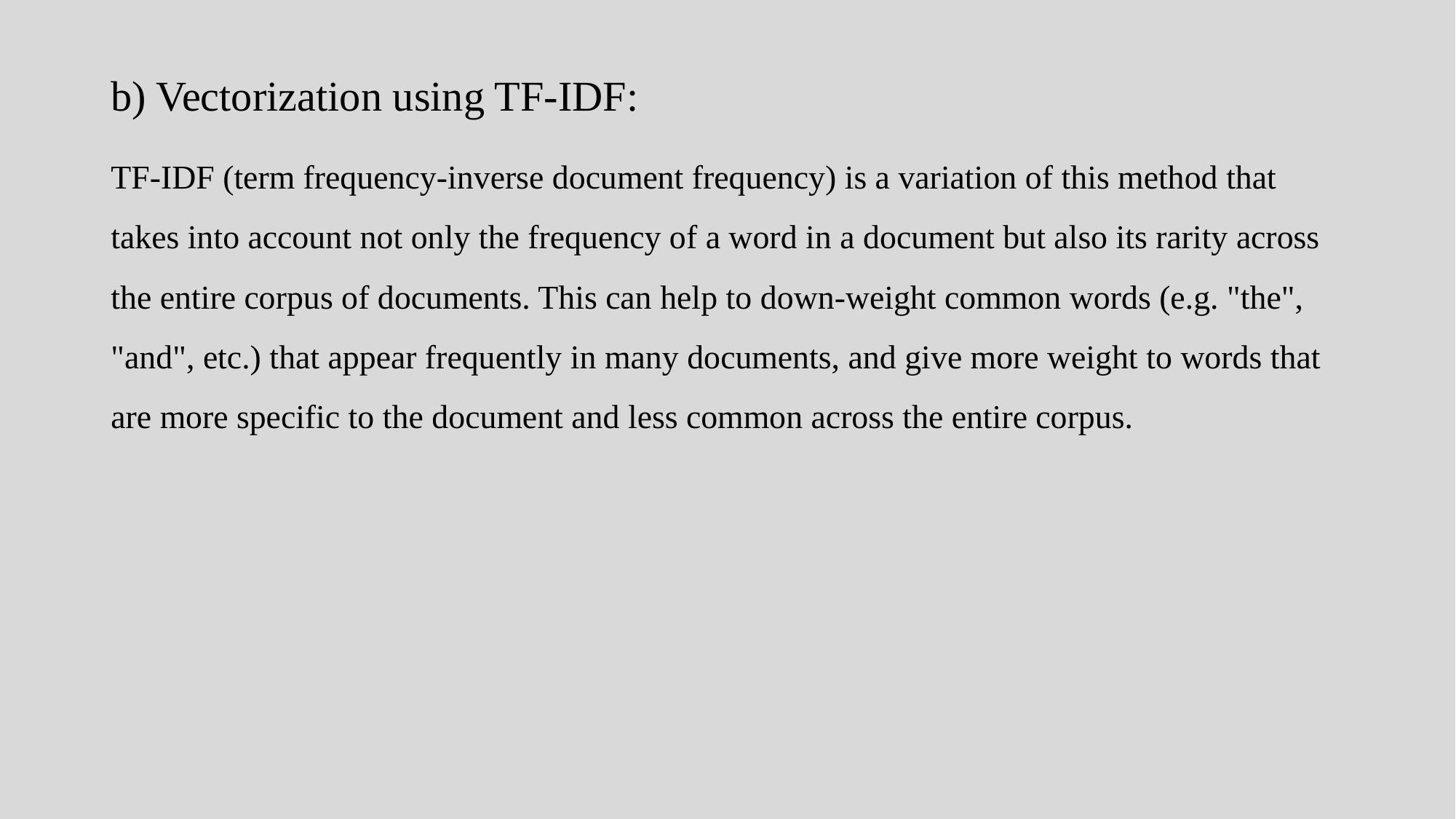

b) Vectorization using TF-IDF:
TF-IDF (term frequency-inverse document frequency) is a variation of this method that takes into account not only the frequency of a word in a document but also its rarity across the entire corpus of documents. This can help to down-weight common words (e.g. "the", "and", etc.) that appear frequently in many documents, and give more weight to words that are more specific to the document and less common across the entire corpus.